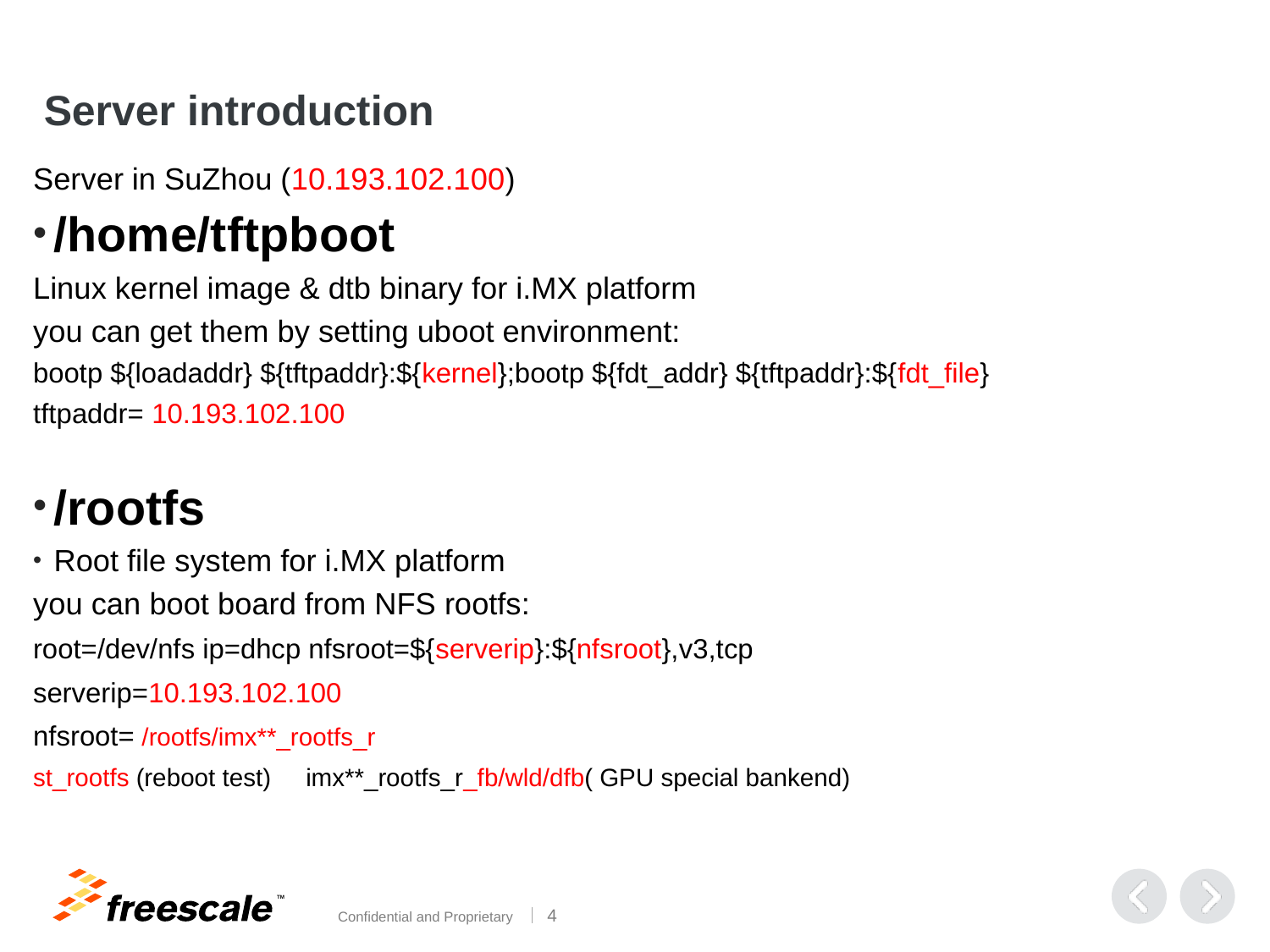

# Server introduction
Server in SuZhou (10.193.102.100)
/home/tftpboot
Linux kernel image & dtb binary for i.MX platform
you can get them by setting uboot environment:
bootp ${loadaddr} ${tftpaddr}:${kernel};bootp ${fdt_addr} ${tftpaddr}:${fdt_file}
tftpaddr= 10.193.102.100

/rootfs
Root file system for i.MX platform
you can boot board from NFS rootfs:
root=/dev/nfs ip=dhcp nfsroot=${serverip}:${nfsroot},v3,tcp
serverip=10.193.102.100
nfsroot= /rootfs/imx**_rootfs_r
st_rootfs (reboot test)     imx**_rootfs_r_fb/wld/dfb( GPU special bankend)